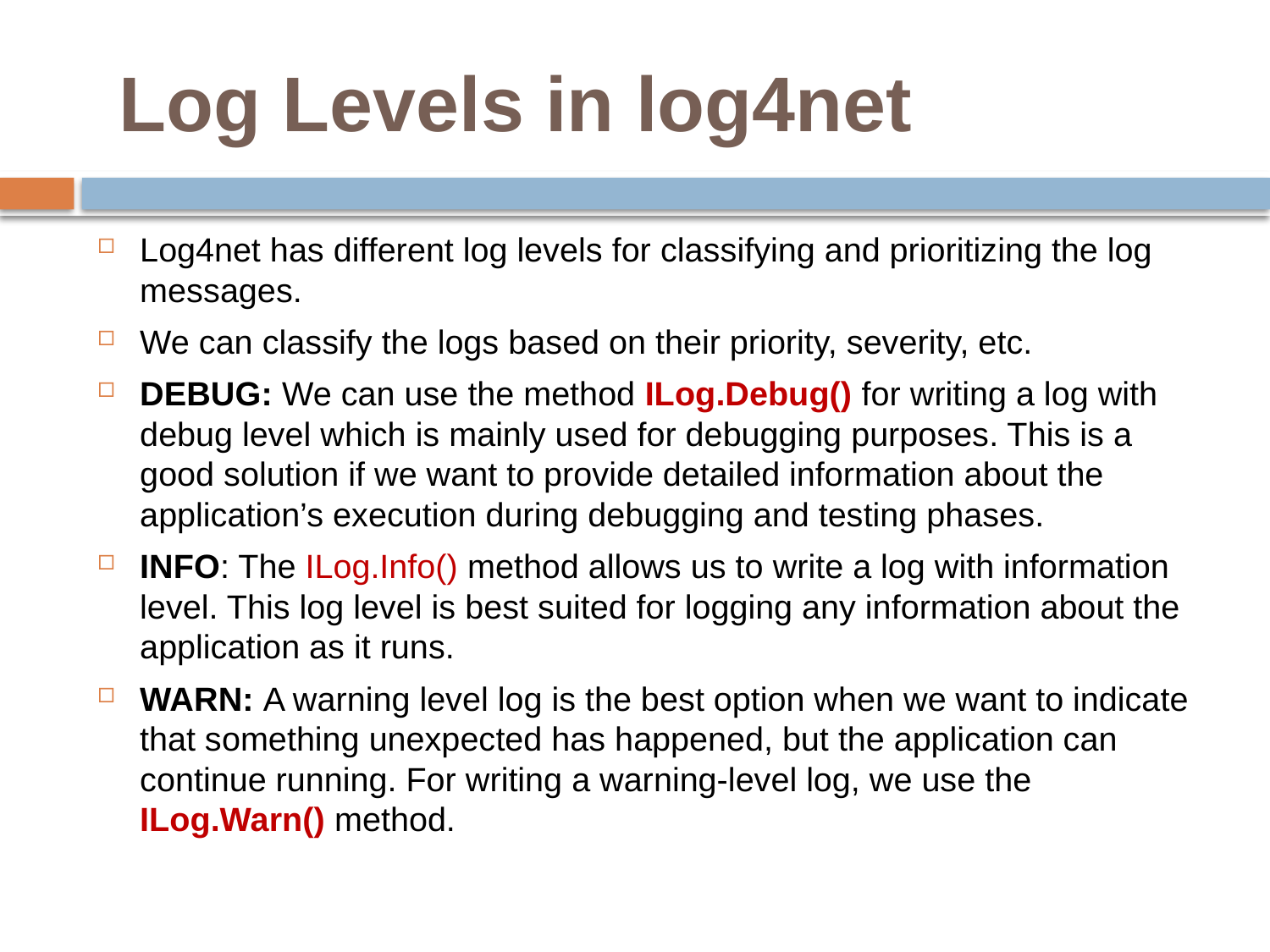

# Log Levels in log4net
Log4net has different log levels for classifying and prioritizing the log messages.
We can classify the logs based on their priority, severity, etc.
DEBUG: We can use the method ILog.Debug() for writing a log with debug level which is mainly used for debugging purposes. This is a good solution if we want to provide detailed information about the application’s execution during debugging and testing phases.
INFO: The ILog.Info() method allows us to write a log with information level. This log level is best suited for logging any information about the application as it runs.
WARN: A warning level log is the best option when we want to indicate that something unexpected has happened, but the application can continue running. For writing a warning-level log, we use the ILog.Warn() method.